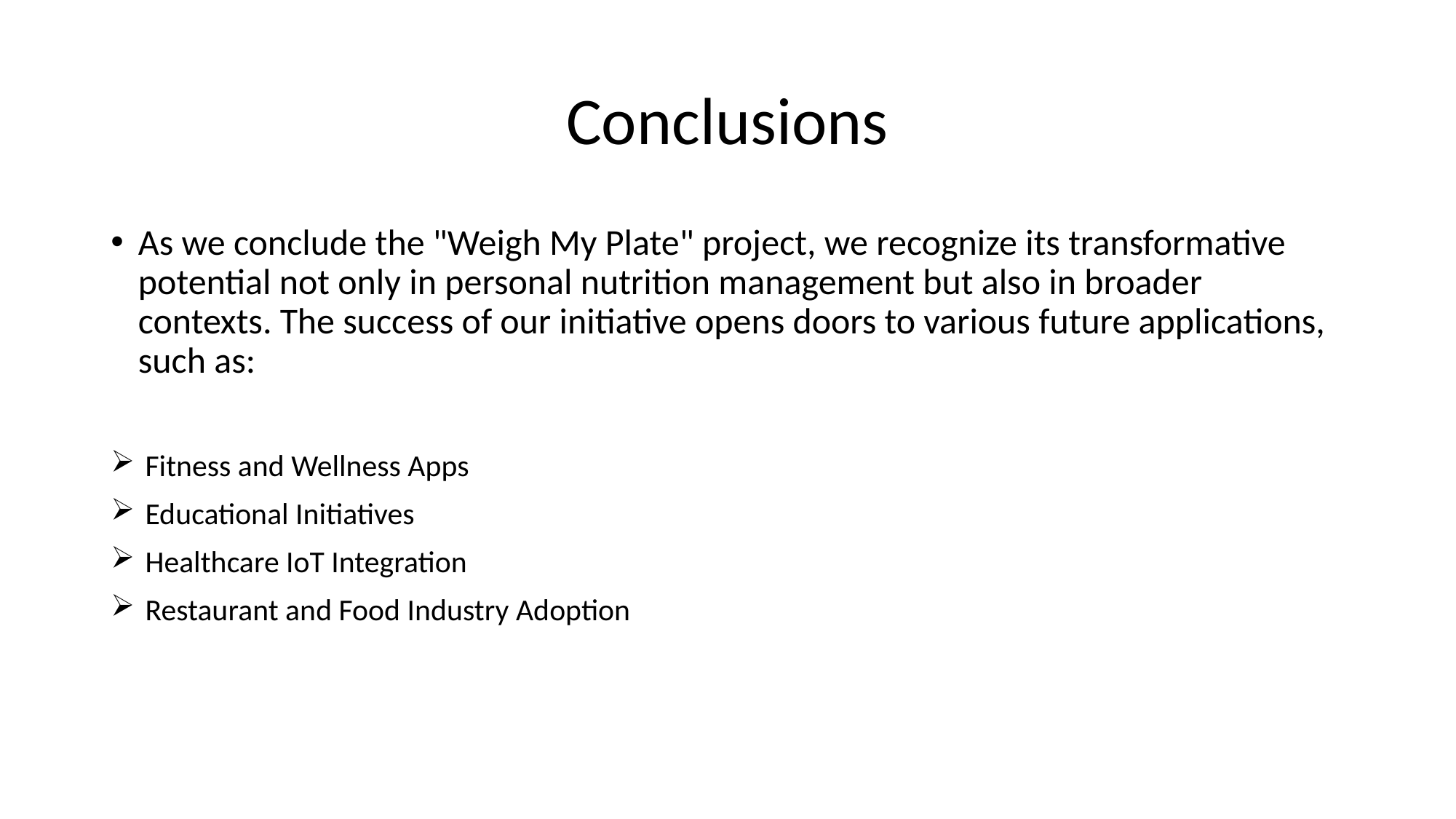

# Conclusions
As we conclude the "Weigh My Plate" project, we recognize its transformative potential not only in personal nutrition management but also in broader contexts. The success of our initiative opens doors to various future applications, such as:

 Fitness and Wellness Apps
 Educational Initiatives
 Healthcare IoT Integration
 Restaurant and Food Industry Adoption